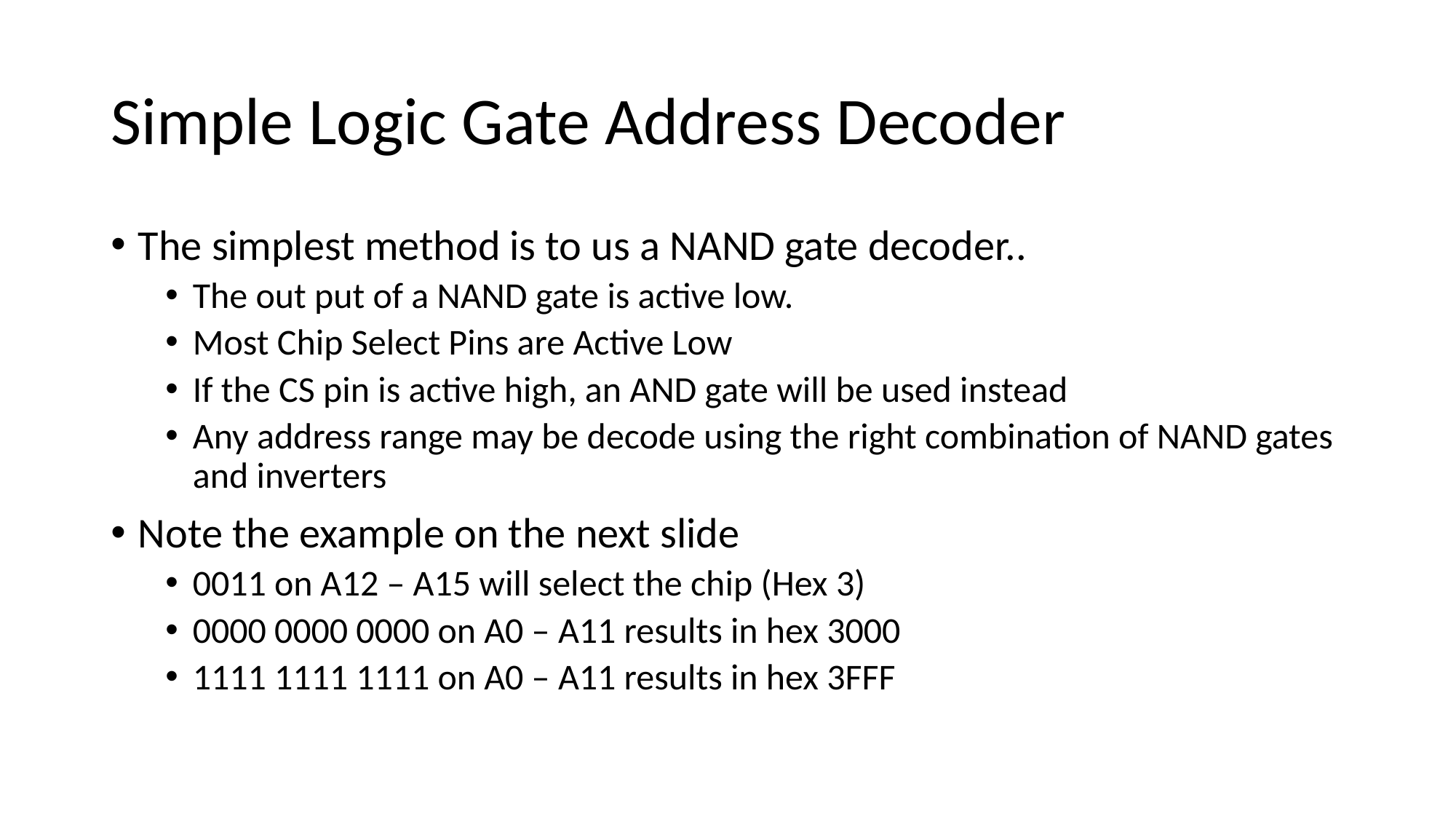

# Simple Logic Gate Address Decoder
The simplest method is to us a NAND gate decoder..
The out put of a NAND gate is active low.
Most Chip Select Pins are Active Low
If the CS pin is active high, an AND gate will be used instead
Any address range may be decode using the right combination of NAND gates and inverters
Note the example on the next slide
0011 on A12 – A15 will select the chip (Hex 3)
0000 0000 0000 on A0 – A11 results in hex 3000
1111 1111 1111 on A0 – A11 results in hex 3FFF